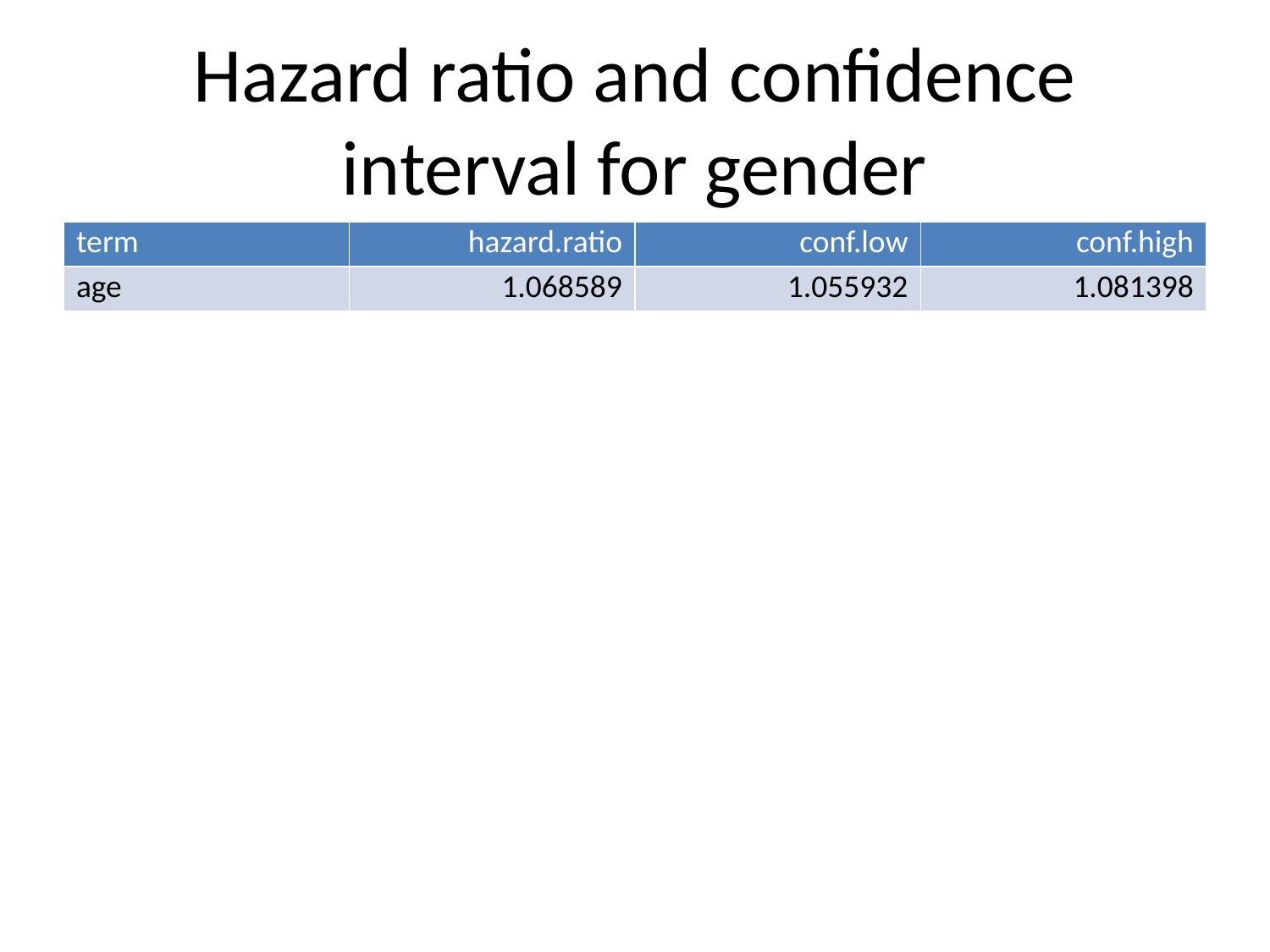

# Hazard ratio and confidence interval for gender
| term | hazard.ratio | conf.low | conf.high |
| --- | --- | --- | --- |
| age | 1.068589 | 1.055932 | 1.081398 |